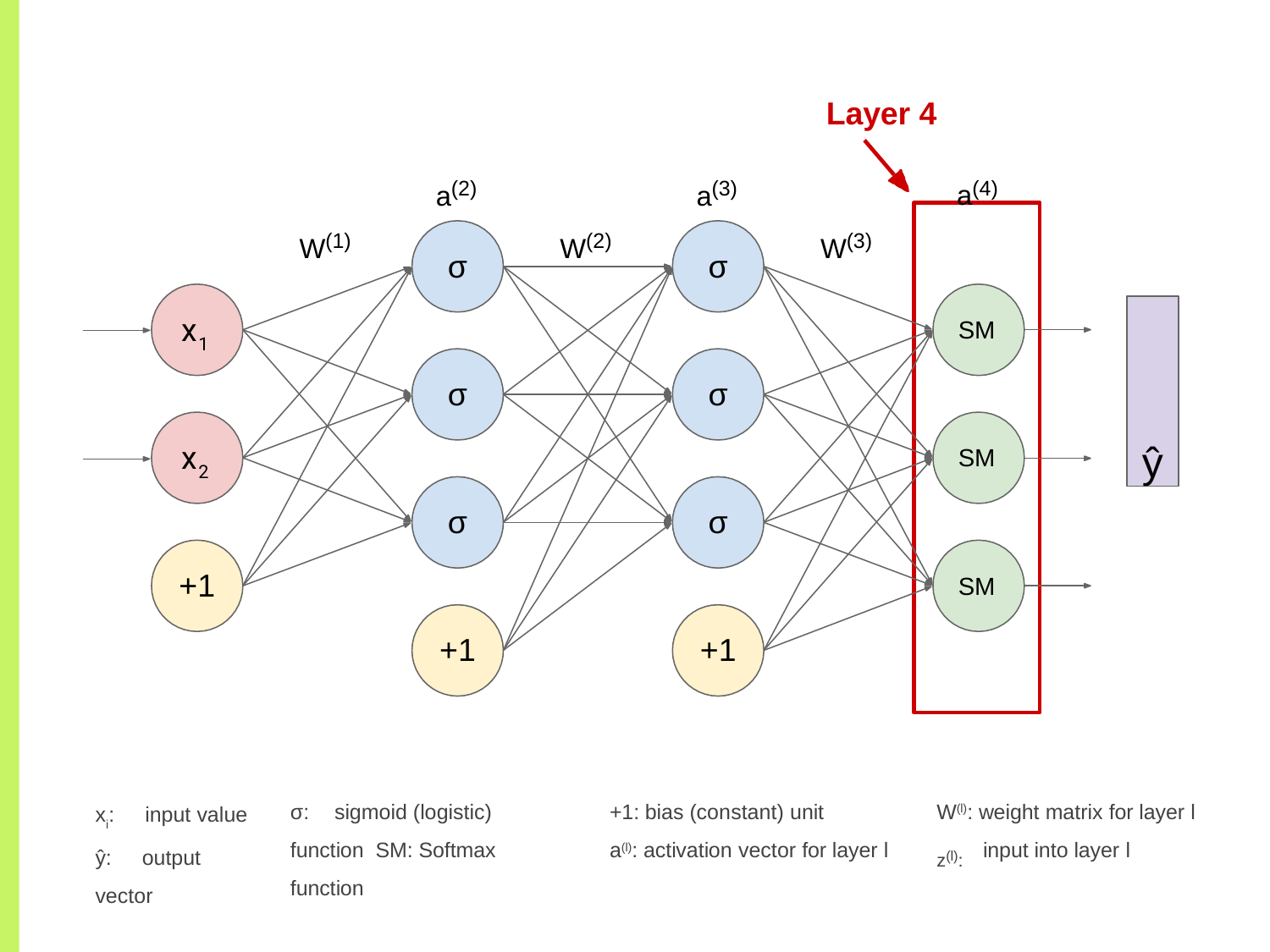

# Layer 4

a(4)
a(2)
a(3)
W(1)
W(2)
W(3)

σ
σ

ŷ
x1
SM

σ
σ

x2
SM

σ
σ

+1
SM

+1
+1
xi:		input value  ŷ:	output vector
σ:	sigmoid (logistic) function  SM: Softmax function
+1: bias (constant) unit
a(l): activation vector for layer l
W(l): weight matrix for layer l
z(l):
input into layer l